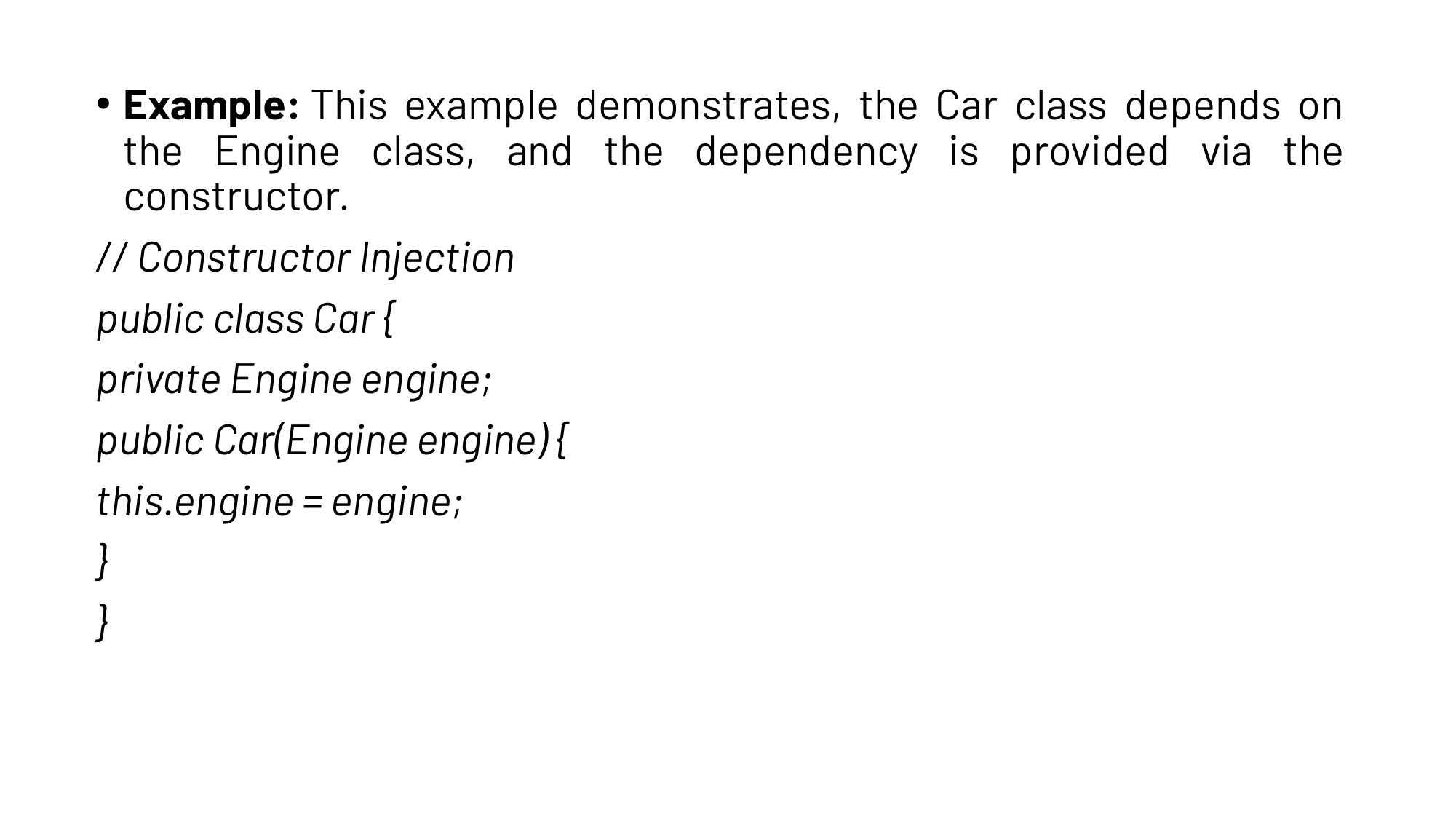

Example: This example demonstrates, the Car class depends on the Engine class, and the dependency is provided via the constructor.
// Constructor Injection
public class Car {
private Engine engine;
public Car(Engine engine) {
this.engine = engine;
}
}